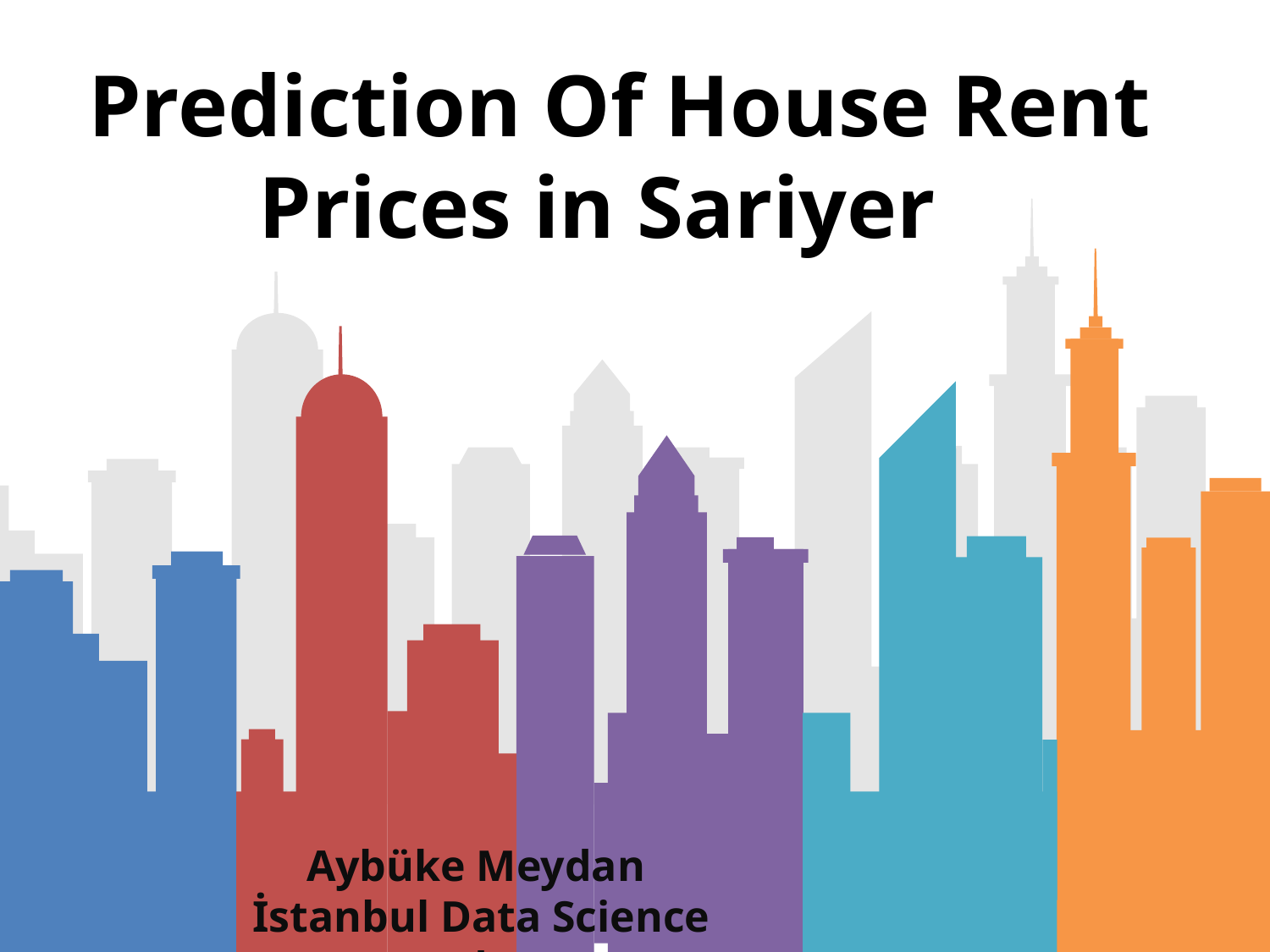

Prediction Of House Rent Prices in Sariyer

Aybüke Meydan
İstanbul Data Science Academy